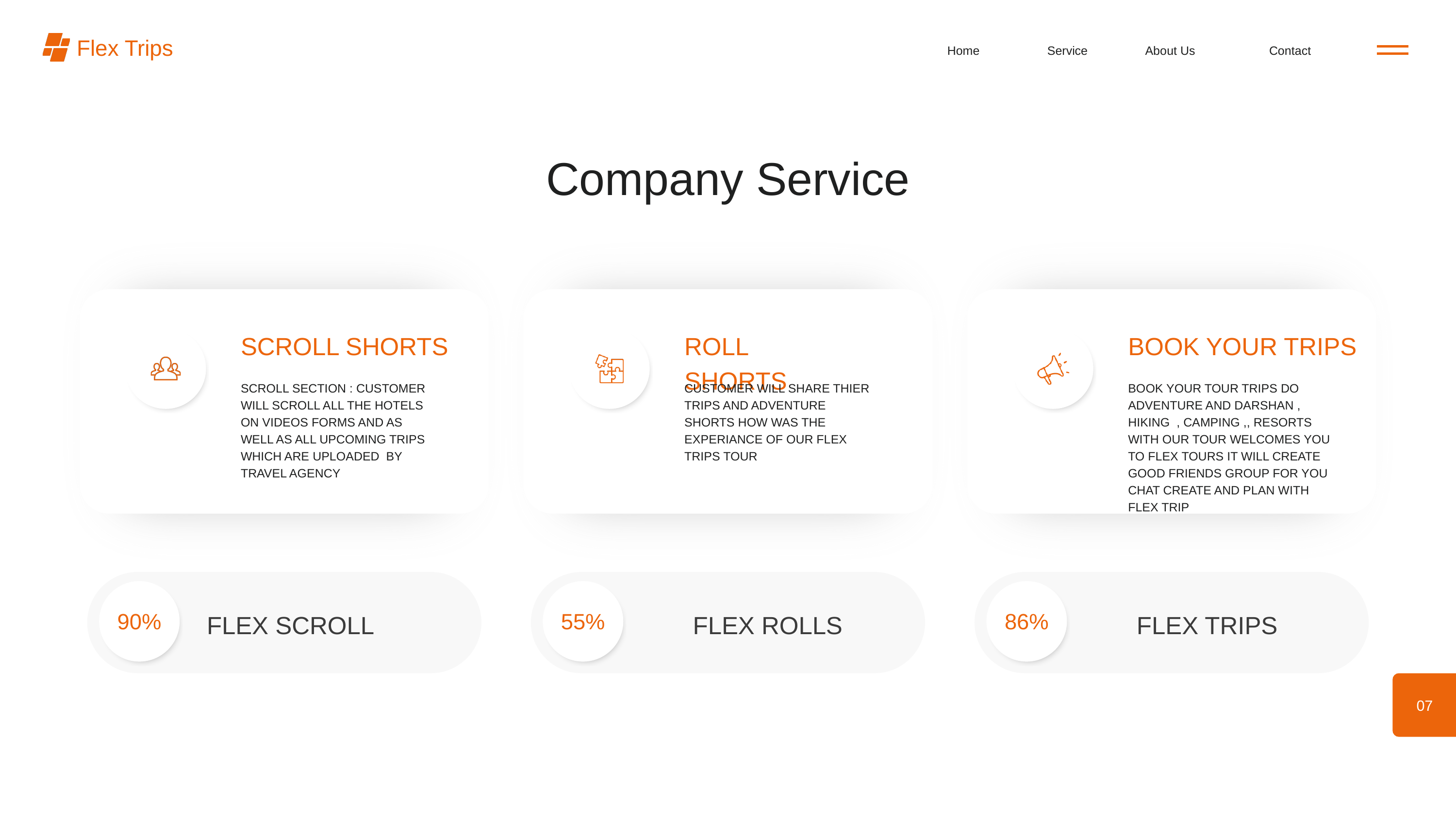

Flex Trips

Home
Service
About Us
Contact

Company Service

ROLL SHORTS
SCROLL SHORTS
BOOK YOUR TRIPS

SCROLL SECTION : CUSTOMER WILL SCROLL ALL THE HOTELS ON VIDEOS FORMS AND AS WELL AS ALL UPCOMING TRIPS WHICH ARE UPLOADED  BY TRAVEL AGENCY
CUSTOMER WILL SHARE THIER TRIPS AND ADVENTURE SHORTS HOW WAS THE EXPERIANCE OF OUR FLEX TRIPS TOUR
BOOK YOUR TOUR TRIPS DO ADVENTURE AND DARSHAN , HIKING  , CAMPING ,, RESORTS  WITH OUR TOUR WELCOMES YOU TO FLEX TOURS IT WILL CREATE GOOD FRIENDS GROUP FOR YOU CHAT CREATE AND PLAN WITH FLEX TRIP

90%
55%
86%
FLEX SCROLL
FLEX ROLLS
FLEX TRIPS

07